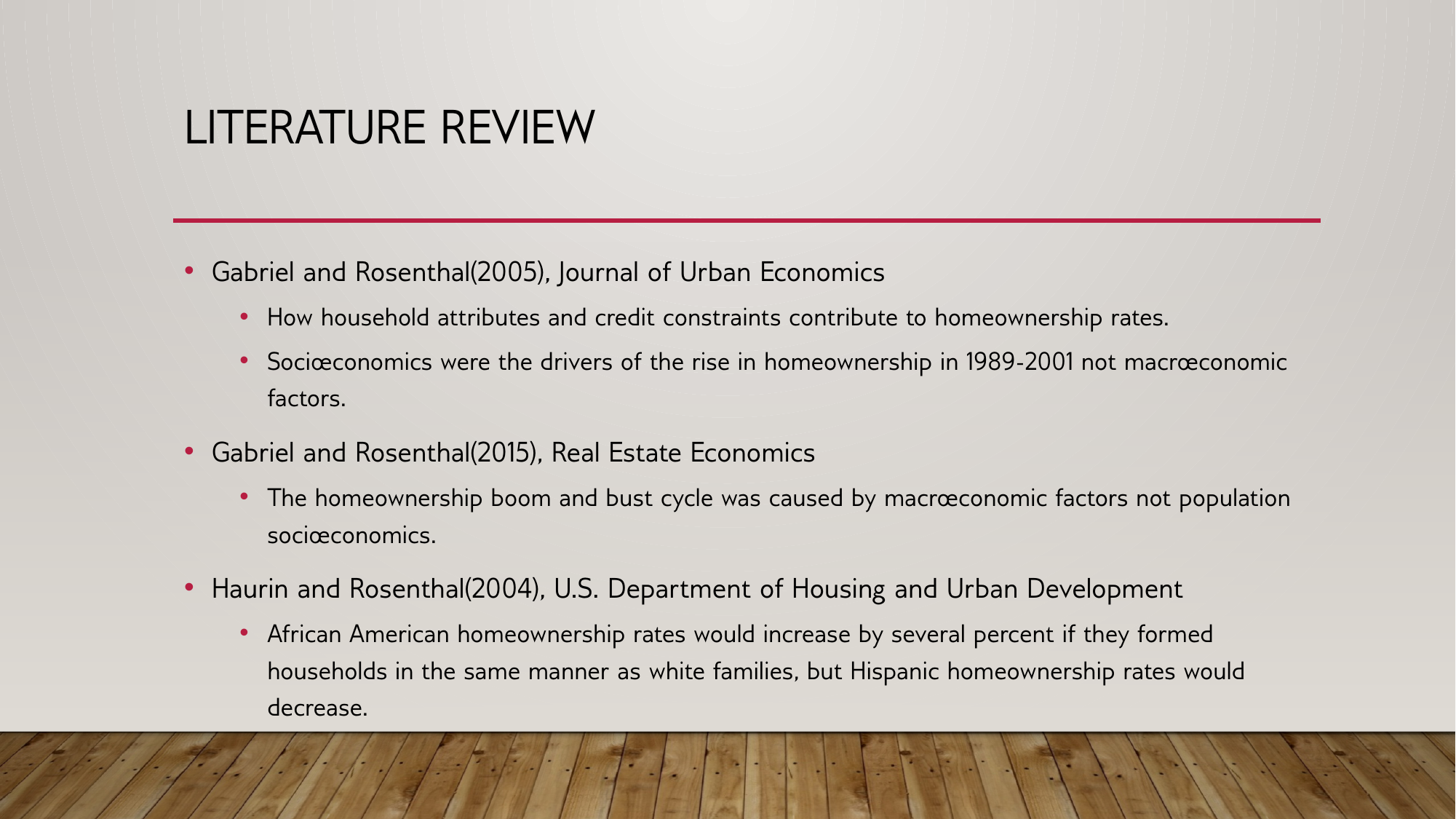

# Literature review
Gabriel and Rosenthal(2005), Journal of Urban Economics
How household attributes and credit constraints contribute to homeownership rates.
Socioeconomics were the drivers of the rise in homeownership in 1989-2001 not macroeconomic factors.
Gabriel and Rosenthal(2015), Real Estate Economics
The homeownership boom and bust cycle was caused by macroeconomic factors not population socioeconomics.
Haurin and Rosenthal(2004), U.S. Department of Housing and Urban Development
African American homeownership rates would increase by several percent if they formed households in the same manner as white families, but Hispanic homeownership rates would decrease.